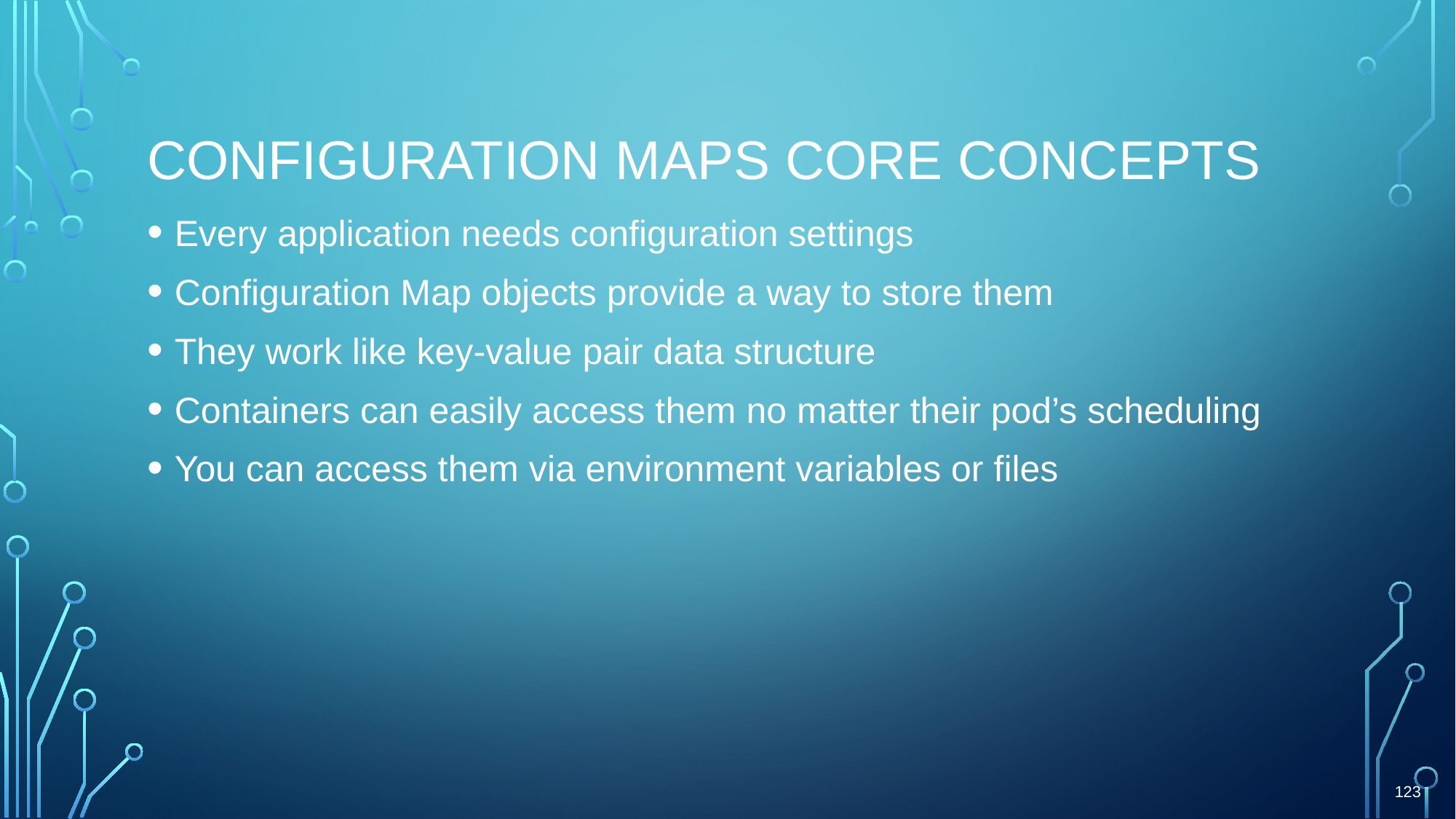

# Configuration maps core concepts
Every application needs configuration settings
Configuration Map objects provide a way to store them
They work like key-value pair data structure
Containers can easily access them no matter their pod’s scheduling
You can access them via environment variables or files

123